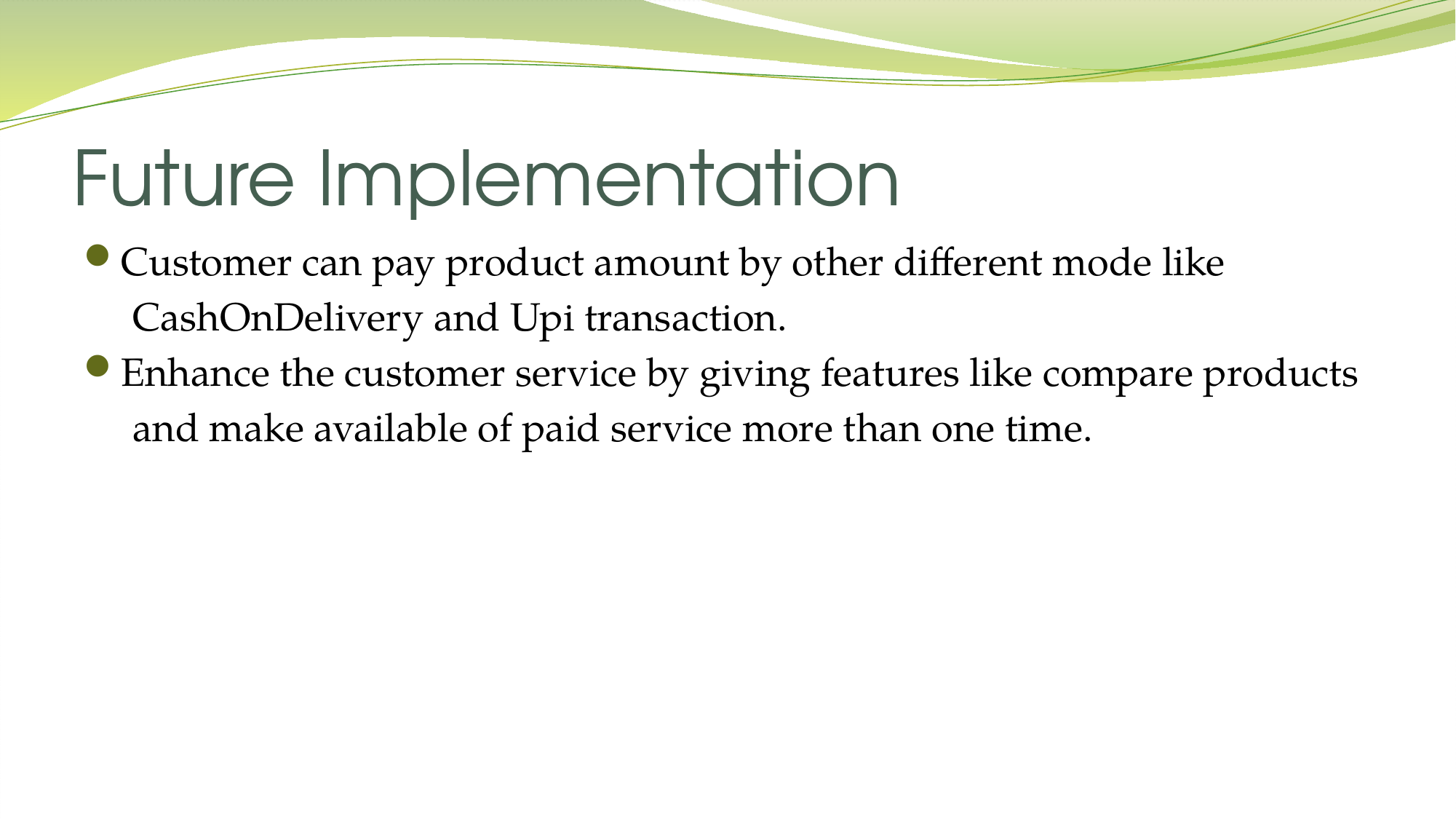

# Future Implementation
Customer can pay product amount by other different mode like
     CashOnDelivery and Upi transaction.
Enhance the customer service by giving features like compare products
     and make available of paid service more than one time.